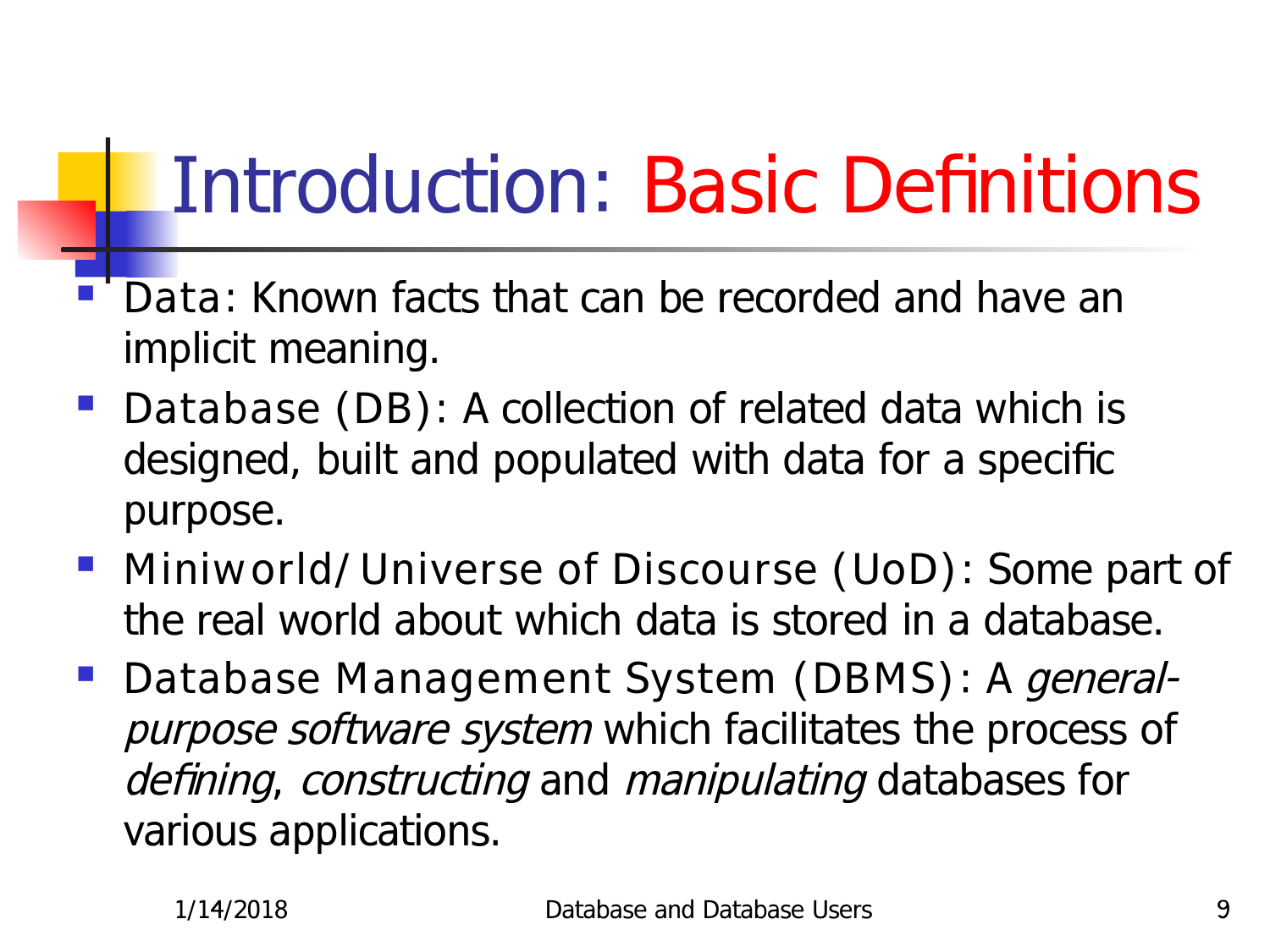

# Introduction: Basic Definitions
Data: Known facts that can be recorded and have an implicit meaning.
Database (DB): A collection of related data which is designed, built and populated with data for a specific purpose.
Miniworld/Universe of Discourse (UoD): Some part of the real world about which data is stored in a database.
Database Management System (DBMS): A general-purpose software system which facilitates the process of defining, constructing and manipulating databases for various applications.

1/14/2018
Database and Database Users
9